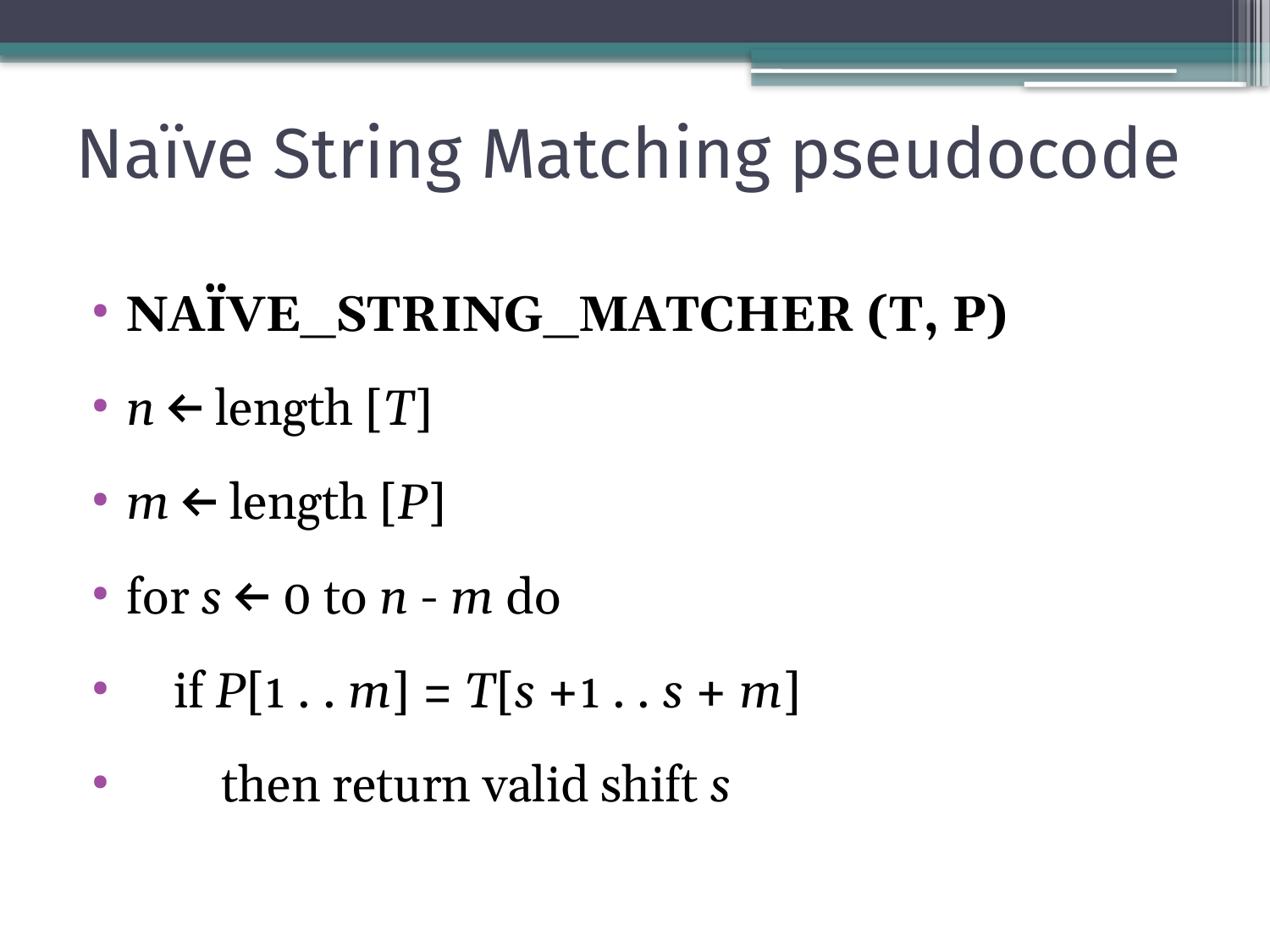

# Naïve String Matching pseudocode
NAÏVE_STRING_MATCHER (T, P)
n ← length [T]
m ← length [P]
for s ← 0 to n - m do
    if P[1 . . m] = T[s +1 . . s + m]
        then return valid shift s